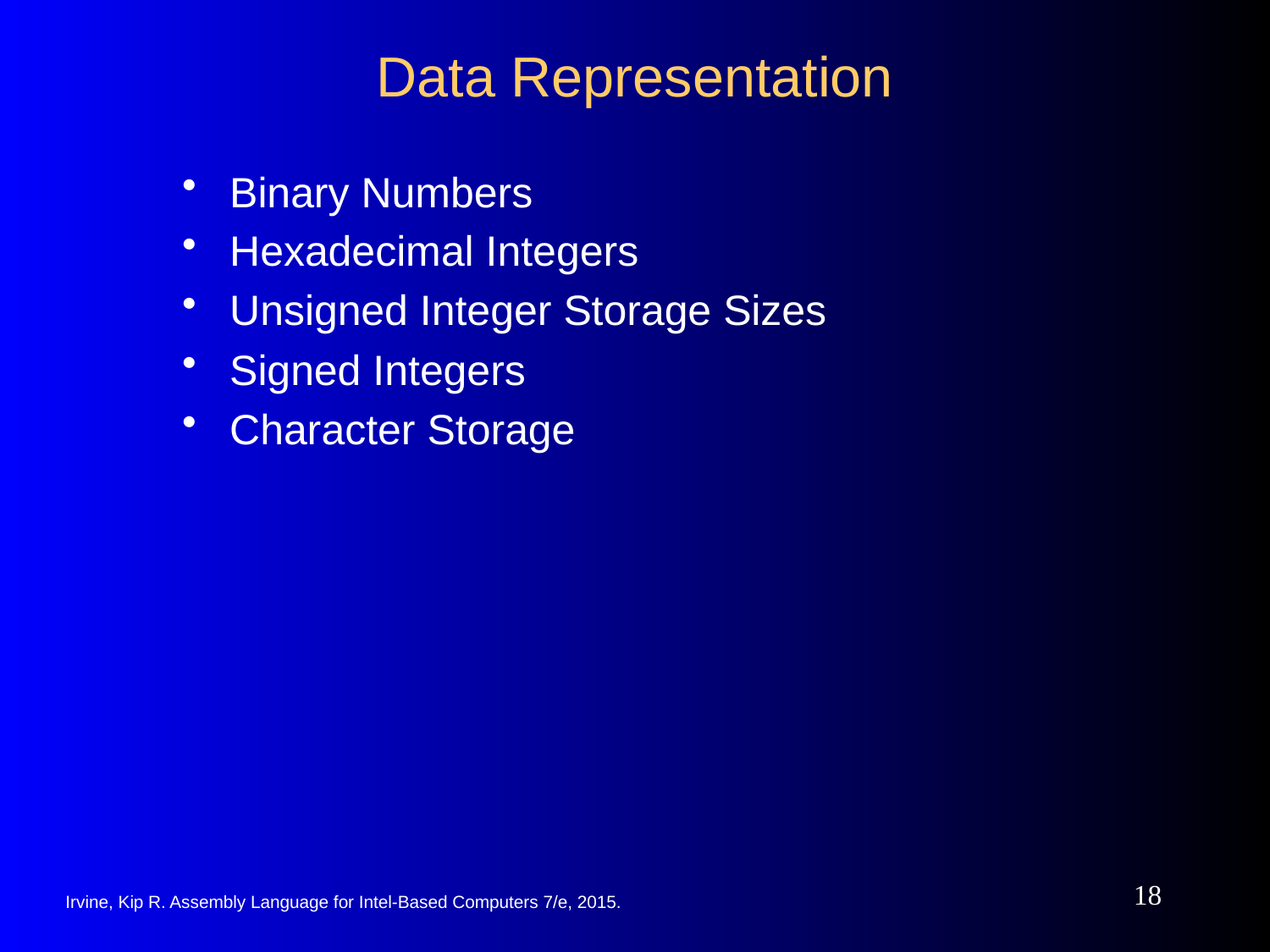

# Data Representation
Binary Numbers
Hexadecimal Integers
Unsigned Integer Storage Sizes
Signed Integers
Character Storage
18
Irvine, Kip R. Assembly Language for Intel-Based Computers 7/e, 2015.